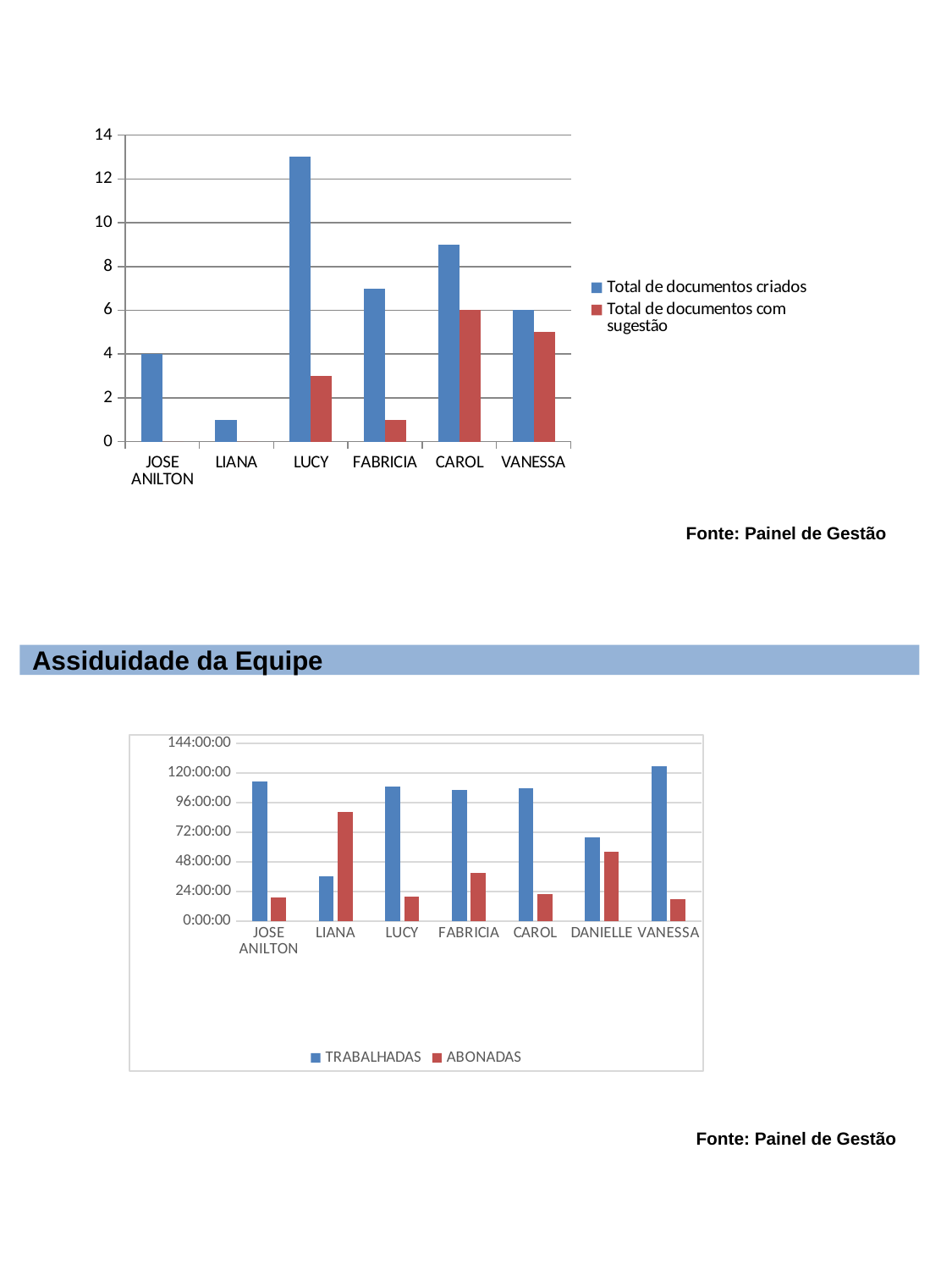

### Chart

| Category |  |  |
|---|---|---|
| JOSE ANILTON | 4.0 | 0.0 |
| LIANA | 1.0 | 0.0 |
| LUCY | 13.0 | 3.0 |
| FABRICIA | 7.0 | 1.0 |
| CAROL | 9.0 | 6.0 |
| VANESSA | 6.0 | 5.0 |
Fonte: Painel de Gestão
Assiduidade da Equipe

### Chart

| Category |  |  |
|---|---|---|
| JOSE ANILTON | 4.7166666666666694 | 0.7972222222222223 |
| LIANA | 1.5034722222222228 | 3.670833333333333 |
| LUCY | 4.554861111111111 | 0.8173611111111111 |
| FABRICIA | 4.4277777777777745 | 1.6118055555555555 |
| CAROL | 4.47986111111112 | 0.8979166666666665 |
| DANIELLE | 2.8381944444444445 | 2.3319444444444435 |
| VANESSA | 5.232638888888889 | 0.7500000000000004 |
Fonte: Painel de Gestão